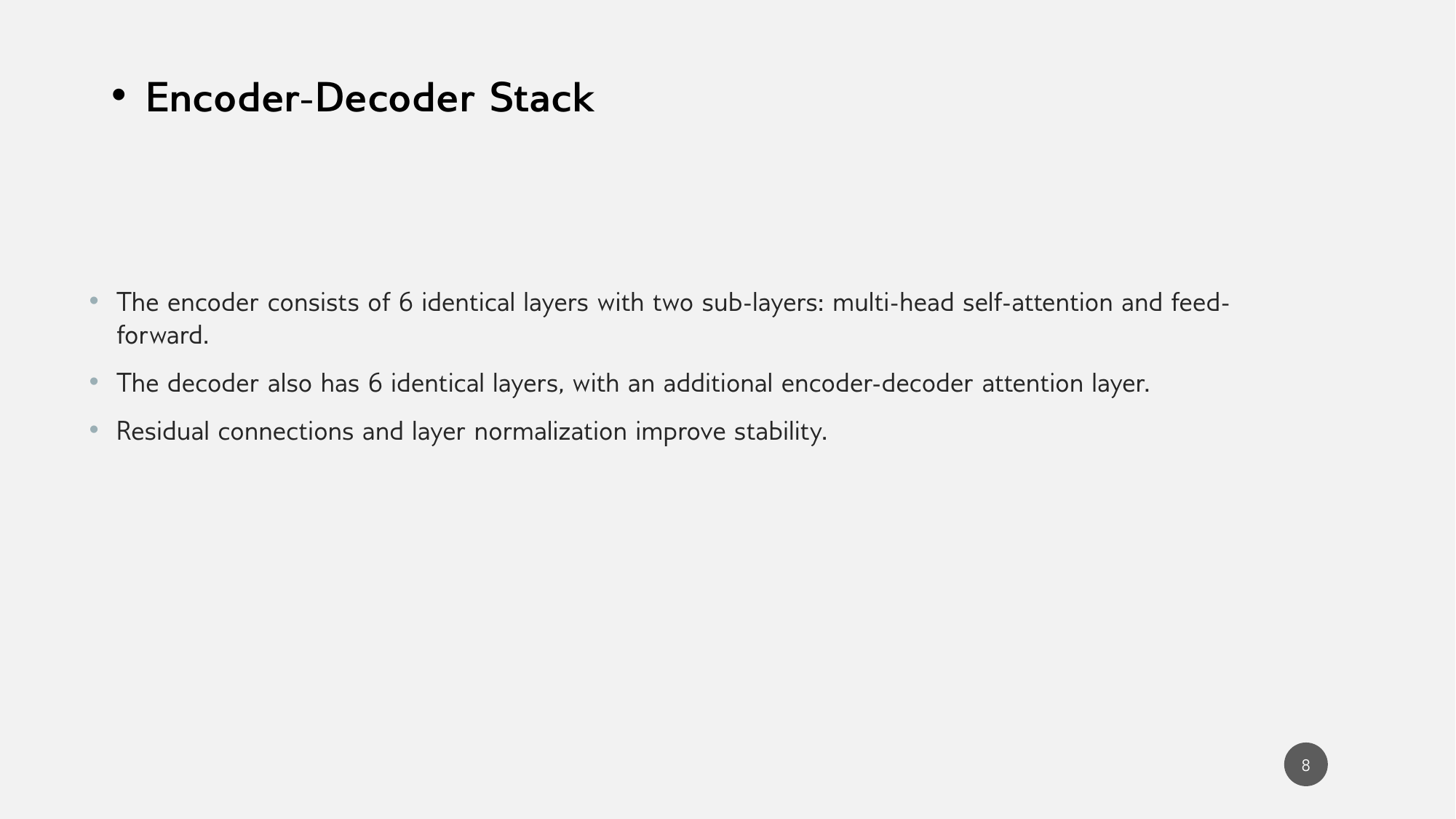

Encoder-Decoder Stack
The encoder consists of 6 identical layers with two sub-layers: multi-head self-attention and feed-forward.
The decoder also has 6 identical layers, with an additional encoder-decoder attention layer.
Residual connections and layer normalization improve stability.
8